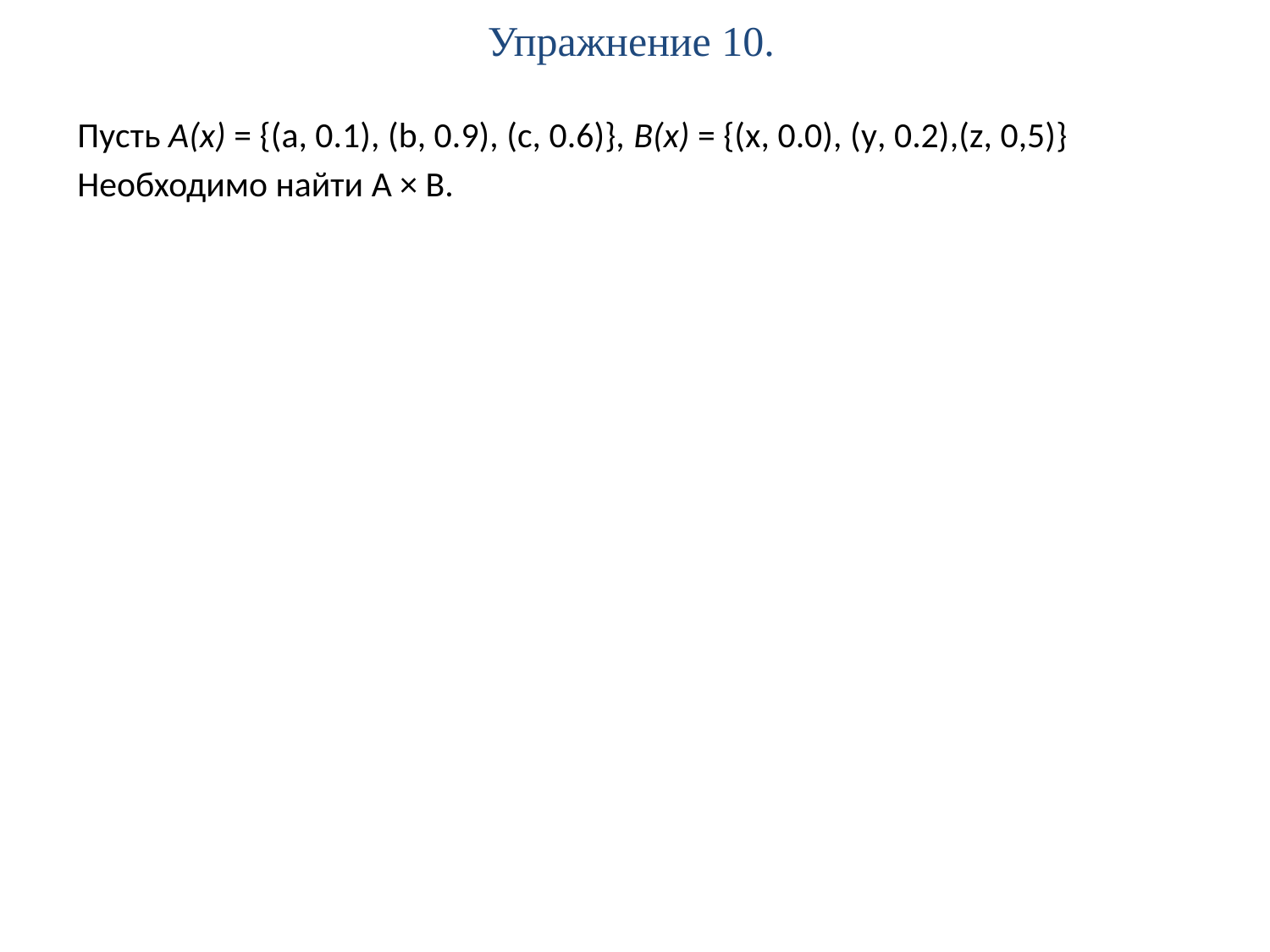

# Упражнение 10.
Пусть A(x) = {(a, 0.1), (b, 0.9), (c, 0.6)}, B(x) = {(x, 0.0), (y, 0.2),(z, 0,5)}
Необходимо найти A × B.